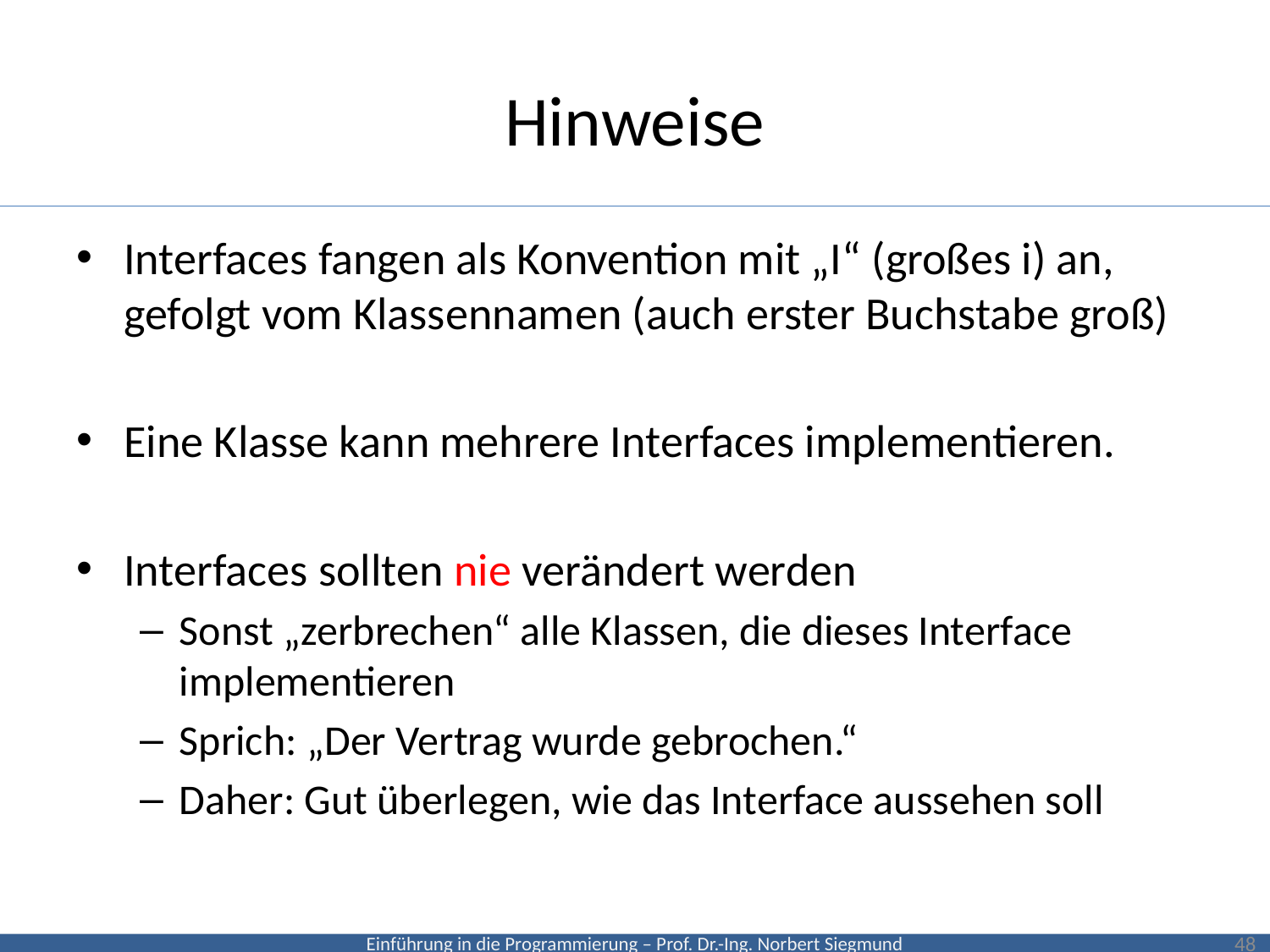

# Hinweise
Interfaces fangen als Konvention mit „I“ (großes i) an,
gefolgt vom Klassennamen (auch erster Buchstabe groß)

Eine Klasse kann mehrere Interfaces implementieren.

Interfaces sollten nie verändert werden
Sonst „zerbrechen“ alle Klassen, die dieses Interface implementieren
Sprich: „Der Vertrag wurde gebrochen.“
Daher: Gut überlegen, wie das Interface aussehen soll
48